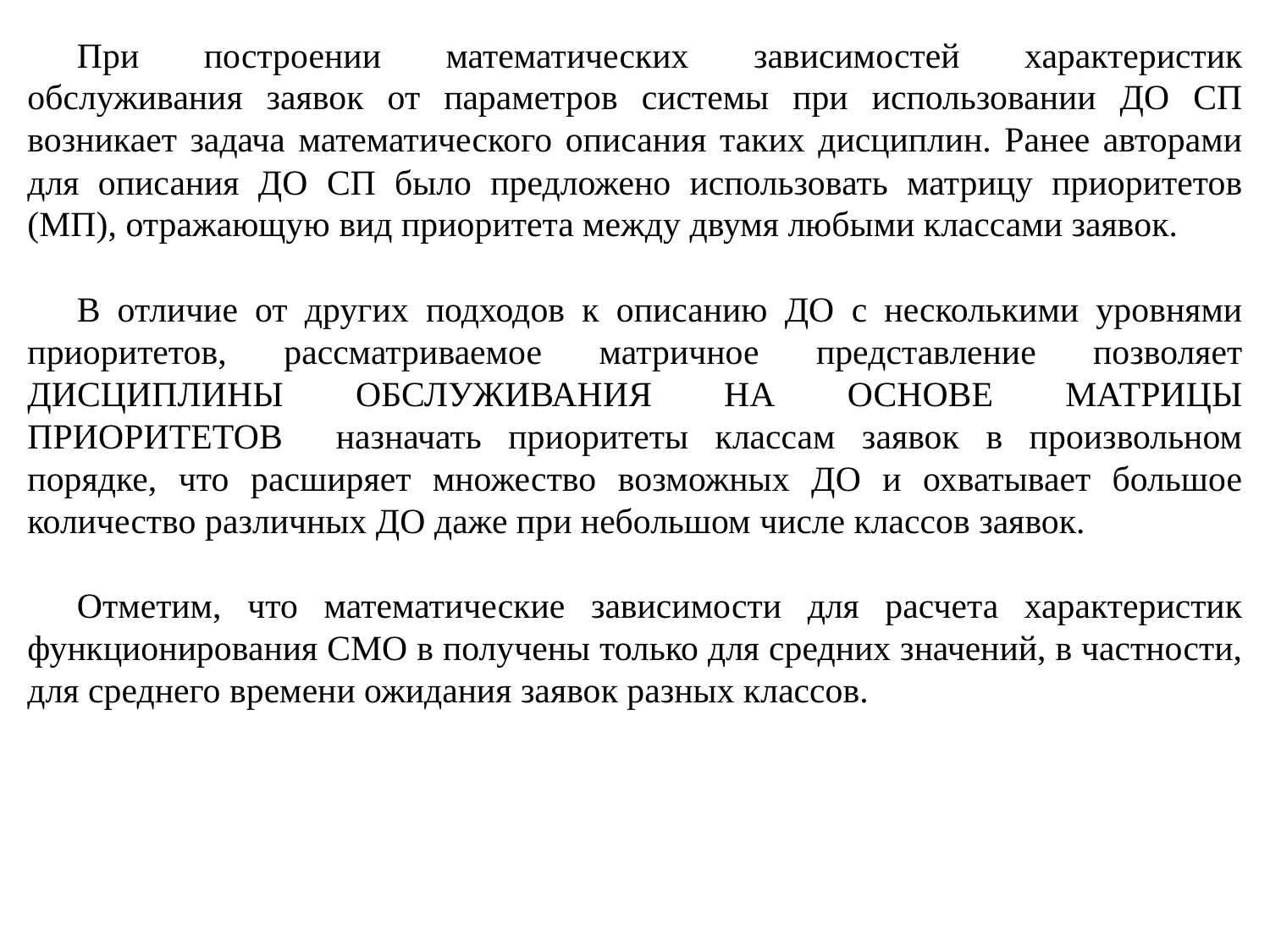

При построении математических зависимостей характеристик обслуживания заявок от параметров системы при использовании ДО СП возникает задача математического описания таких дисциплин. Ранее авторами для описания ДО СП было предложено использовать матрицу приоритетов (МП), отражающую вид приоритета между двумя любыми классами заявок.

В отличие от других подходов к описанию ДО с несколькими уровнями приоритетов, рассматриваемое матричное представление позволяет ДИСЦИПЛИНЫ ОБСЛУЖИВАНИЯ НА ОСНОВЕ МАТРИЦЫ ПРИОРИТЕТОВ  назначать приоритеты классам заявок в произвольном порядке, что расширяет множество возможных ДО и охватывает большое количество различных ДО даже при небольшом числе классов заявок.

Отметим, что математические зависимости для расчета характеристик функционирования СМО в получены только для средних значений, в частности, для среднего времени ожидания заявок разных классов.